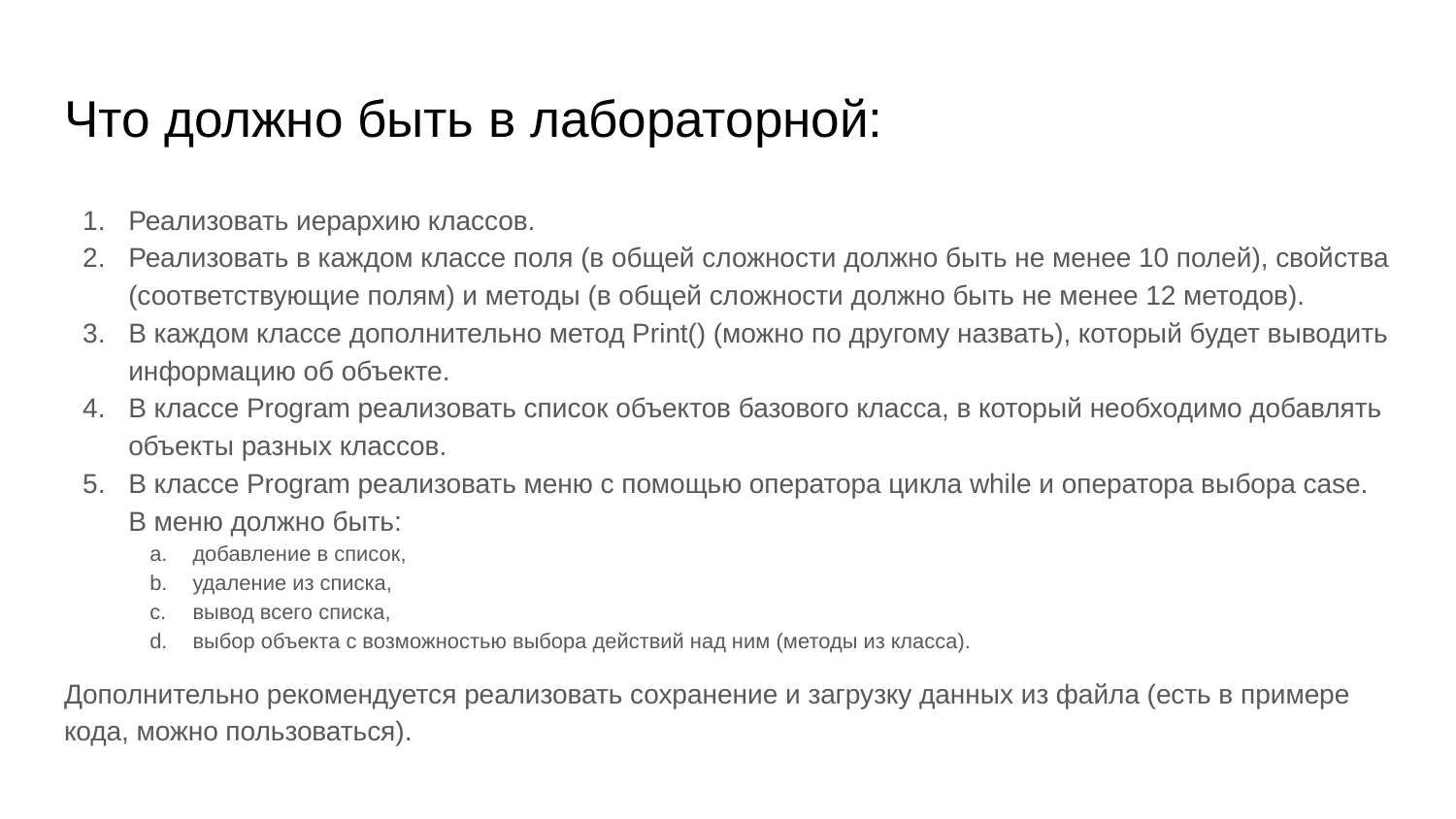

# Что должно быть в лабораторной:
Реализовать иерархию классов.
Реализовать в каждом классе поля (в общей сложности должно быть не менее 10 полей), свойства (соответствующие полям) и методы (в общей сложности должно быть не менее 12 методов).
В каждом классе дополнительно метод Print() (можно по другому назвать), который будет выводить информацию об объекте.
В классе Program реализовать список объектов базового класса, в который необходимо добавлять объекты разных классов.
В классе Program реализовать меню с помощью оператора цикла while и оператора выбора case. В меню должно быть:
добавление в список,
удаление из списка,
вывод всего списка,
выбор объекта с возможностью выбора действий над ним (методы из класса).
Дополнительно рекомендуется реализовать сохранение и загрузку данных из файла (есть в примере кода, можно пользоваться).